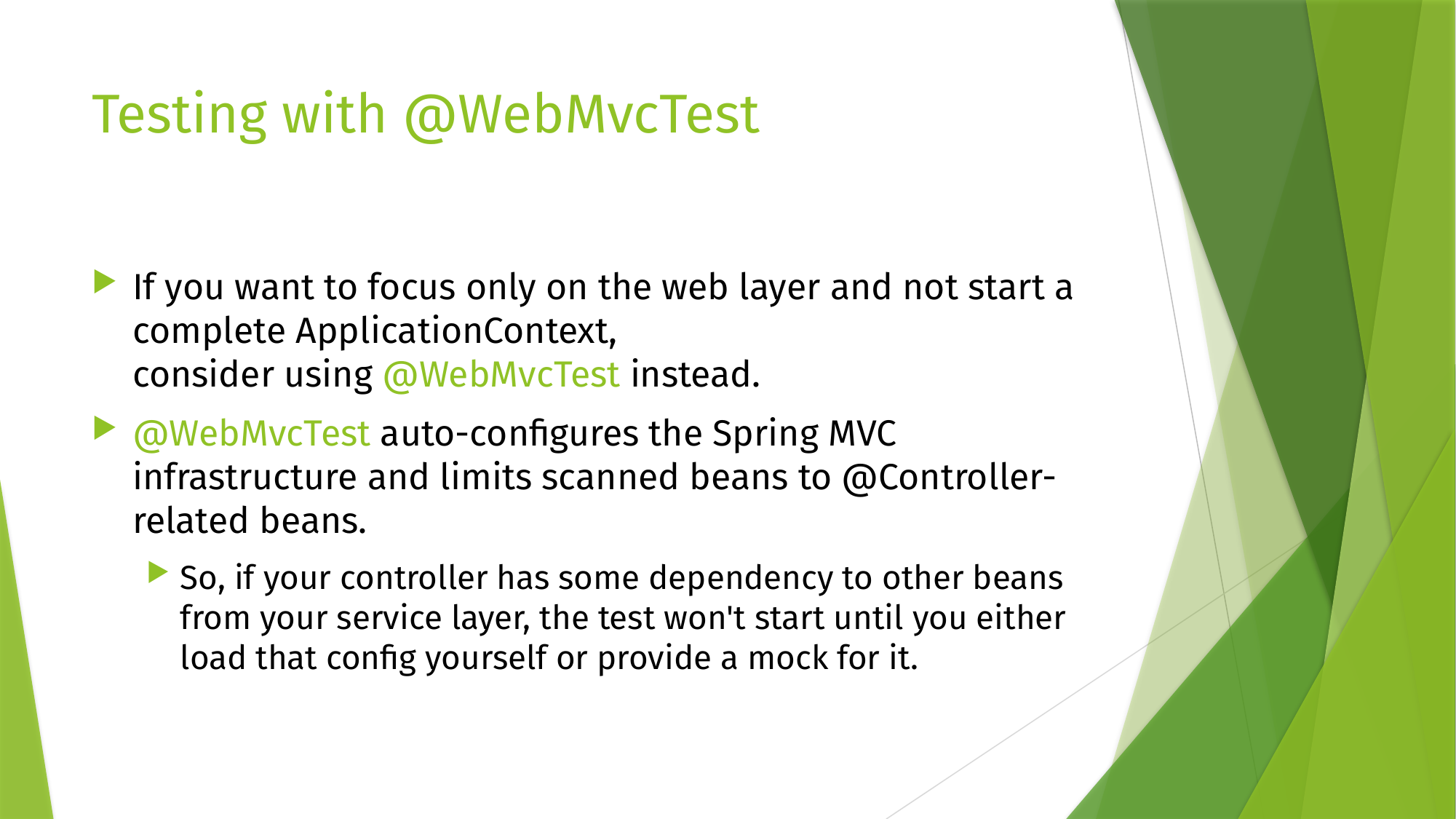

# Testing with @WebMvcTest
If you want to focus only on the web layer and not start a complete ApplicationContext, consider using @WebMvcTest instead.
@WebMvcTest auto-configures the Spring MVC infrastructure and limits scanned beans to @Controller-related beans.
So, if your controller has some dependency to other beans from your service layer, the test won't start until you either load that config yourself or provide a mock for it.